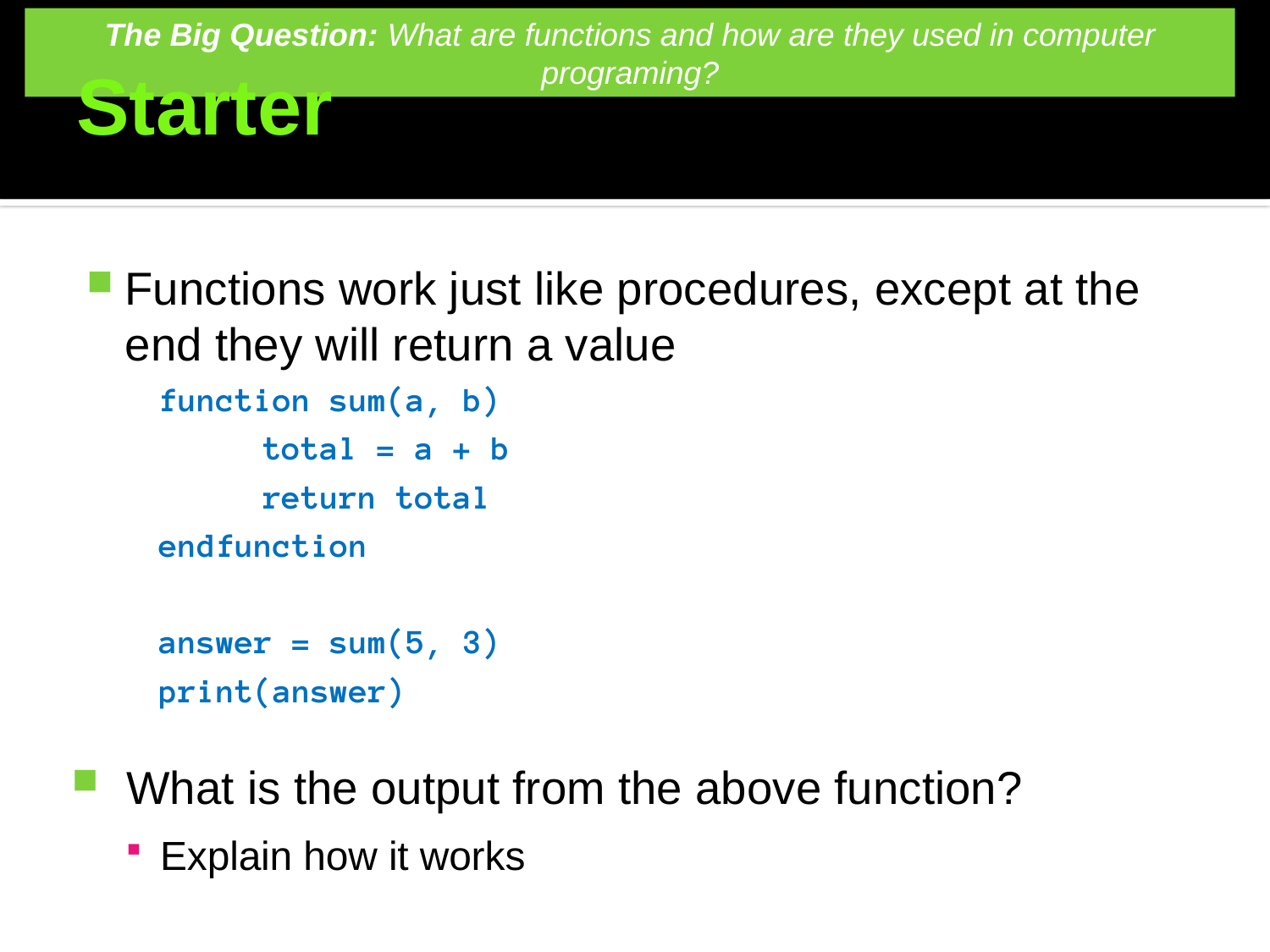

# Starter
Functions work just like procedures, except at the end they will return a value
function sum(a, b)
	total = a + b
	return total
endfunction

answer = sum(5, 3)
print(answer)

What is the output from the above function?
Explain how it works